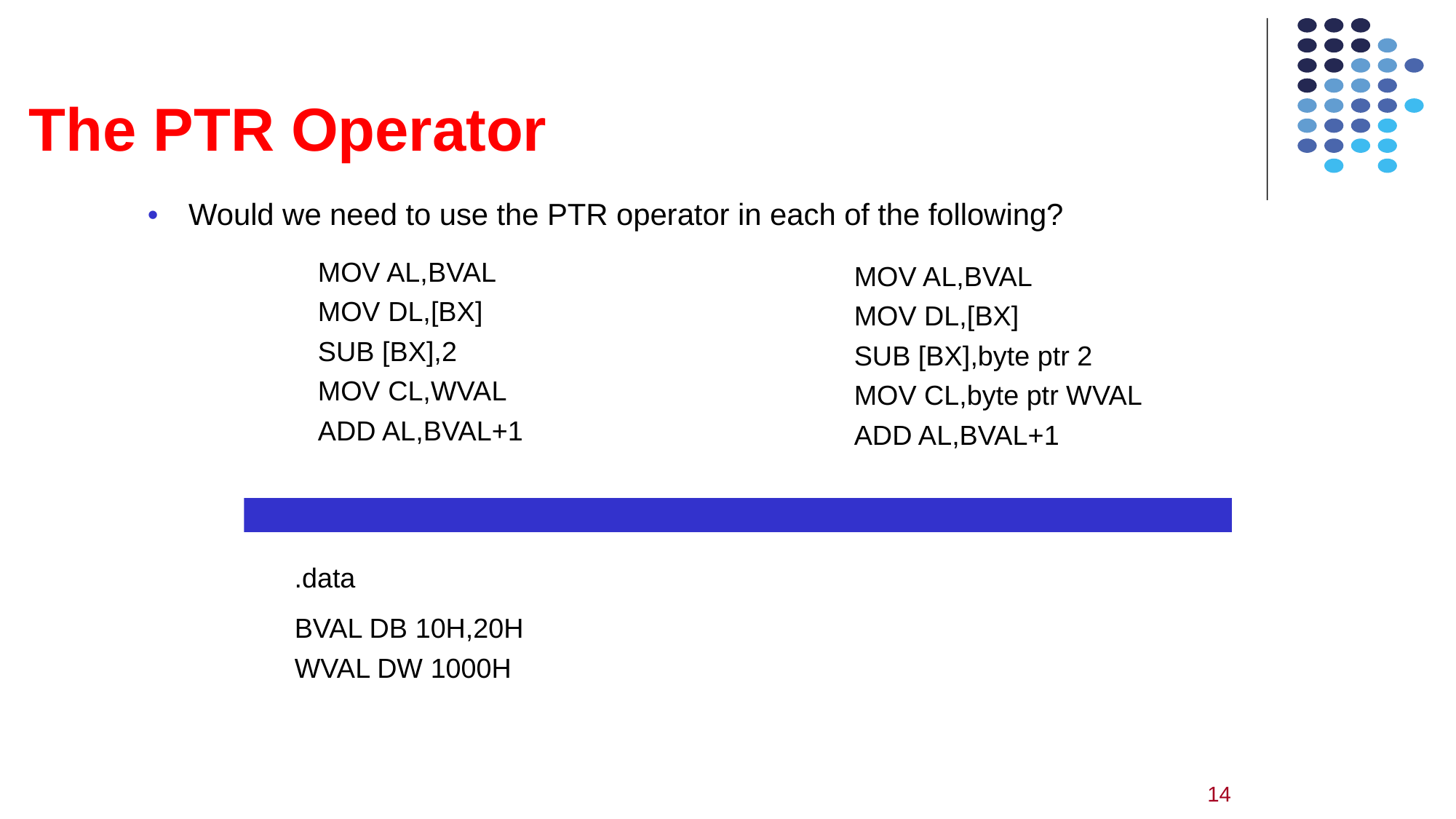

# The PTR Operator
• Would we need to use the PTR operator in each of the following?
MOV AL,BVAL
MOV DL,[BX]
SUB [BX],2
MOV AL,BVAL
MOV DL,[BX]
SUB [BX],byte ptr 2
MOV CL,byte ptr WVAL
ADD AL,BVAL+1
MOV CL,WVAL
ADD AL,BVAL+1

.data
BVAL DB 10H,20H
WVAL DW 1000H
14